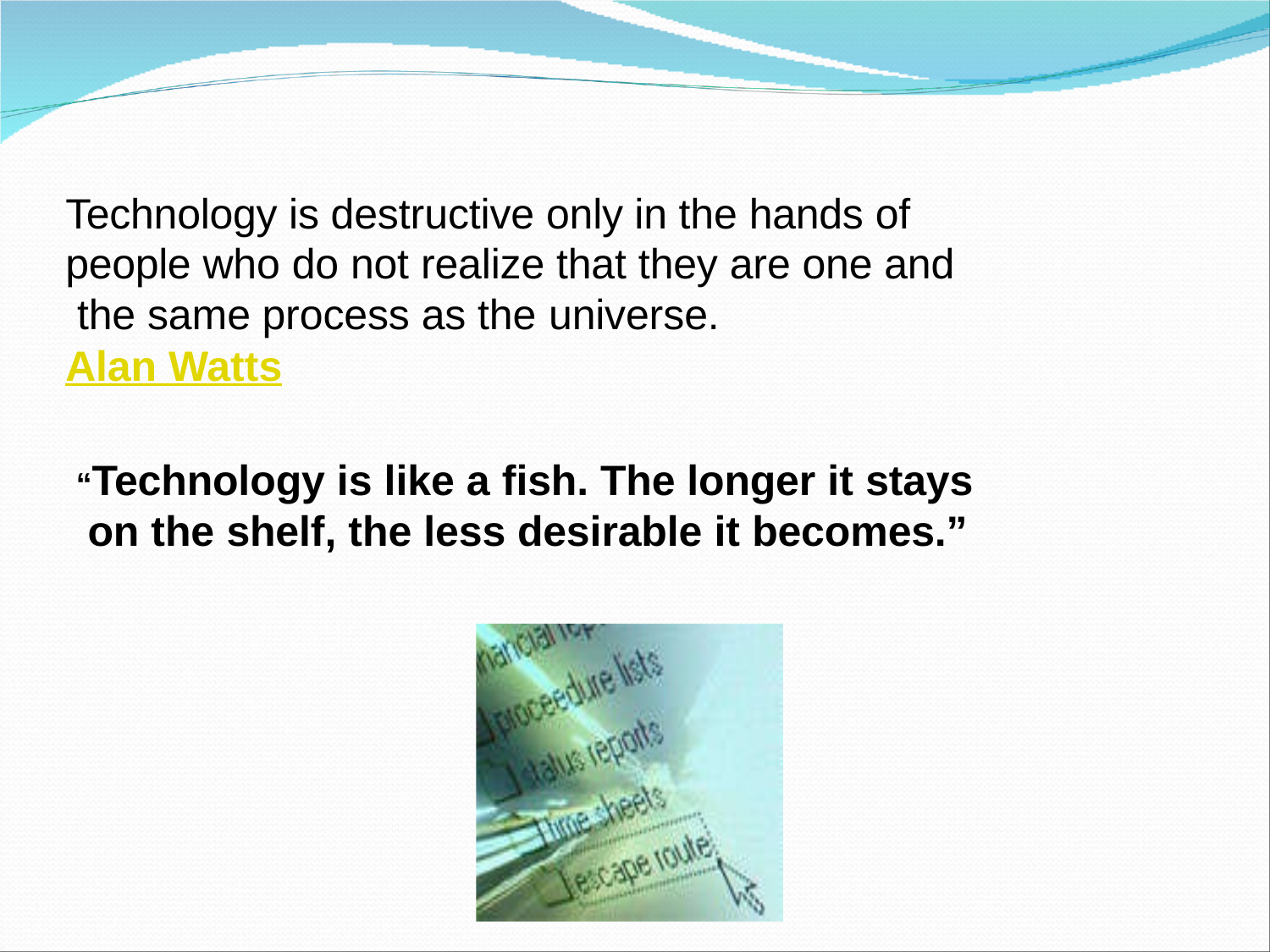

Technology is destructive only in the hands of  people who do not realize that they are one and  the same process as the universe.
Alan Watts

“Technology is like a fish. The longer it stays  on the shelf, the less desirable it becomes.”